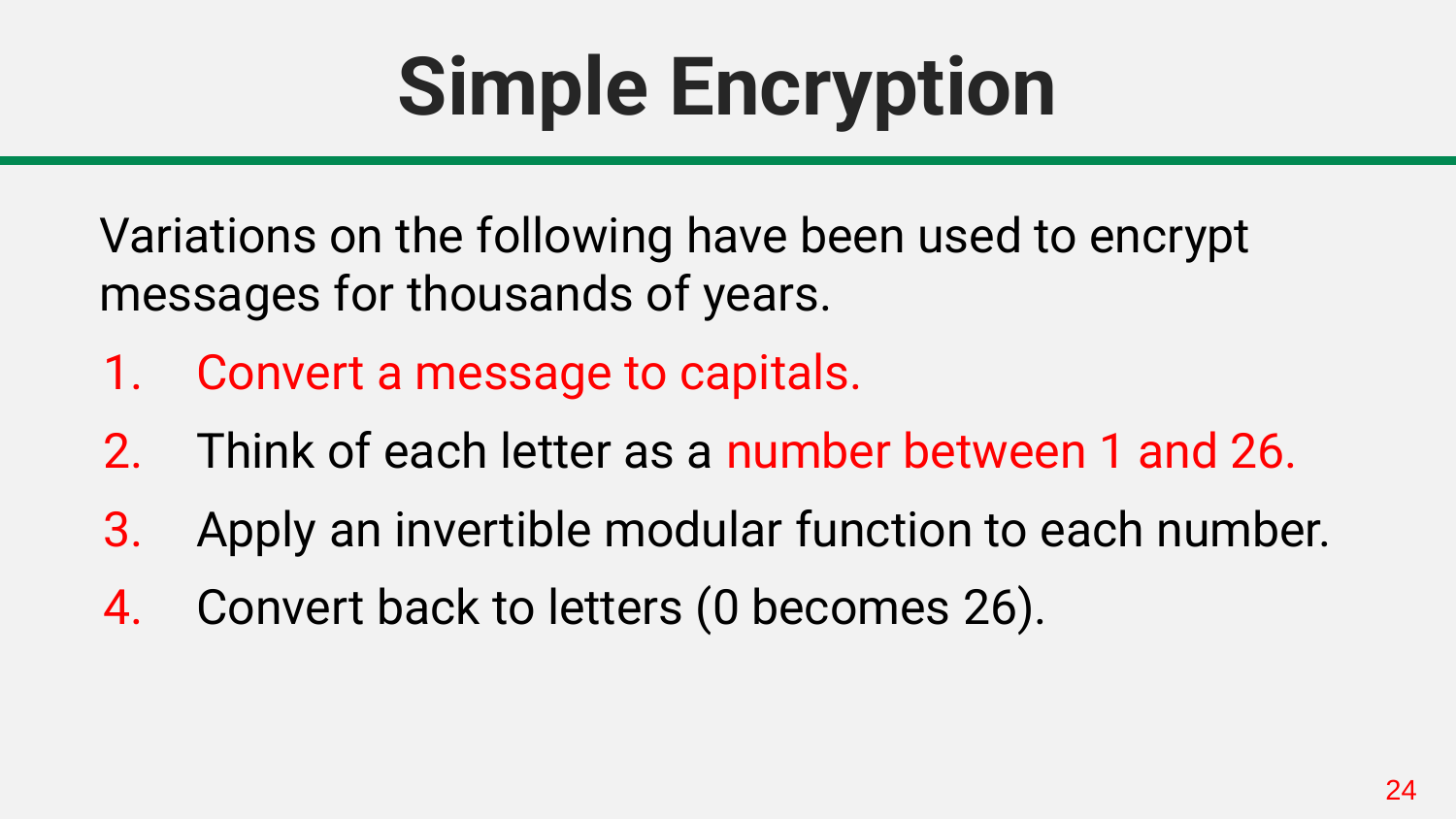

# Simple Encryption
Variations on the following have been used to encrypt messages for thousands of years.
Convert a message to capitals.
Think of each letter as a number between 1 and 26.
Apply an invertible modular function to each number.
Convert back to letters (0 becomes 26).